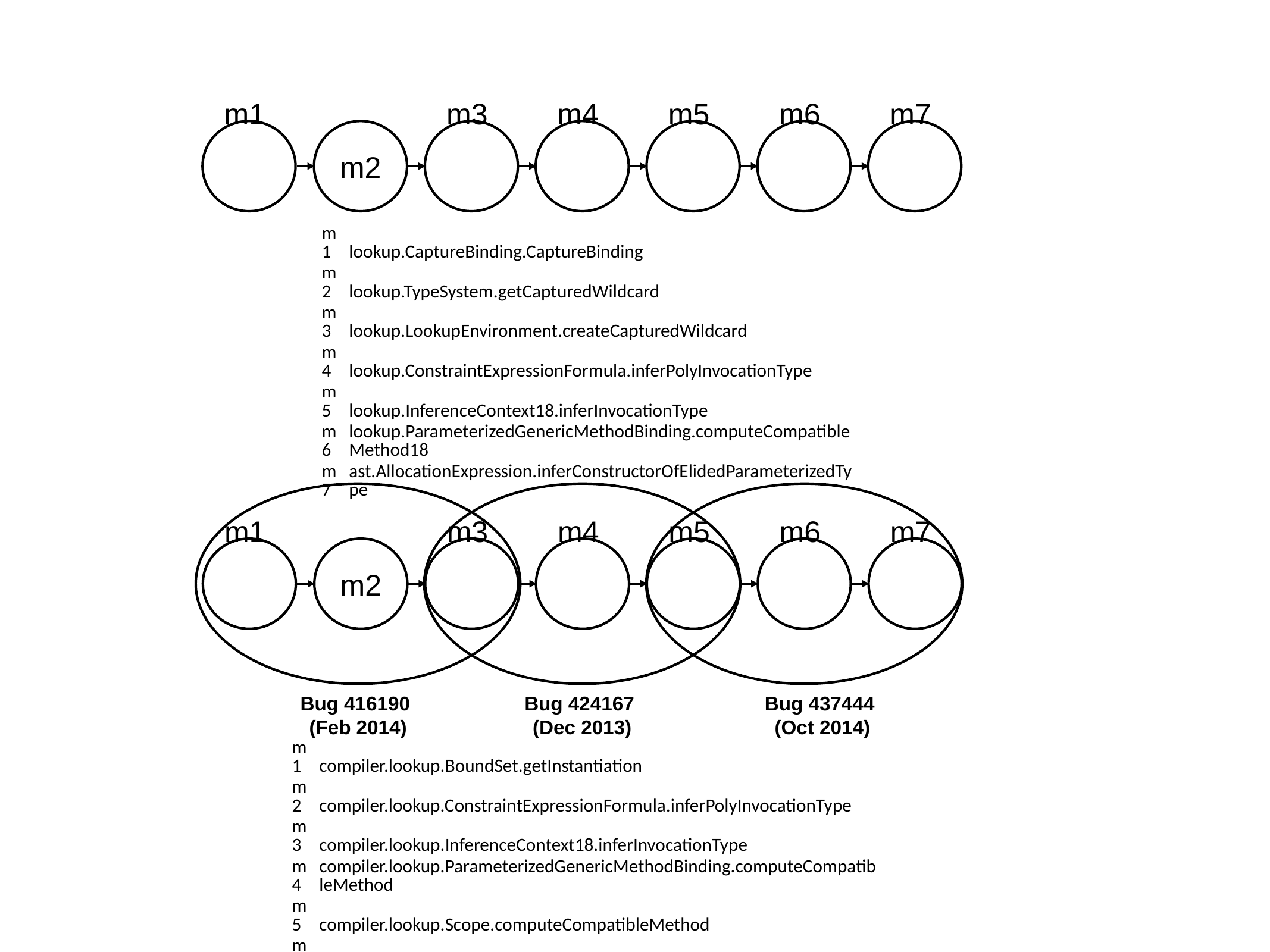

m1
m2
m3
m4
m5
m6
m7

| m1 | lookup.CaptureBinding.CaptureBinding |
| --- | --- |
| m2 | lookup.TypeSystem.getCapturedWildcard |
| m3 | lookup.LookupEnvironment.createCapturedWildcard |
| m4 | lookup.ConstraintExpressionFormula.inferPolyInvocationType |
| m5 | lookup.InferenceContext18.inferInvocationType |
| m6 | lookup.ParameterizedGenericMethodBinding.computeCompatibleMethod18 |
| m7 | ast.AllocationExpression.inferConstructorOfElidedParameterizedType |

m1
m2
m3
m4
m5
m6
m7

Bug 416190
(Feb 2014)
Bug 424167
(Dec 2013)
Bug 437444
(Oct 2014)
| m1 | compiler.lookup.BoundSet.getInstantiation |
| --- | --- |
| m2 | compiler.lookup.ConstraintExpressionFormula.inferPolyInvocationType |
| m3 | compiler.lookup.InferenceContext18.inferInvocationType |
| m4 | compiler.lookup.ParameterizedGenericMethodBinding.computeCompatibleMethod |
| m5 | compiler.lookup.Scope.computeCompatibleMethod |
| m6 | eval.CodeSnippetScope.getConstructor |
| m7 | eval.CodeSnippetAllocationExpression.resolveType |